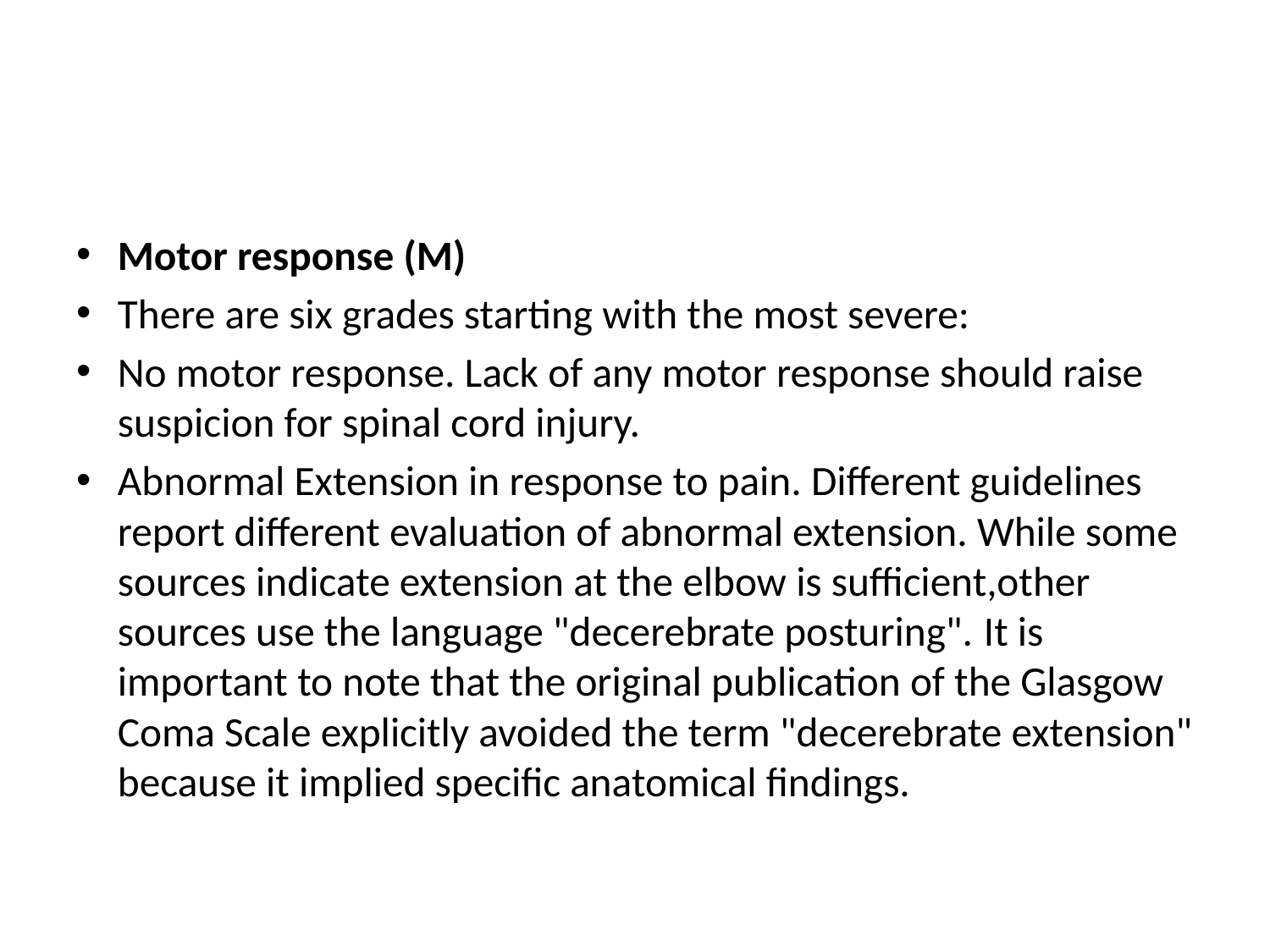

#
Motor response (M)
There are six grades starting with the most severe:
No motor response. Lack of any motor response should raise suspicion for spinal cord injury.
Abnormal Extension in response to pain. Different guidelines report different evaluation of abnormal extension. While some sources indicate extension at the elbow is sufficient,other sources use the language "decerebrate posturing". It is important to note that the original publication of the Glasgow Coma Scale explicitly avoided the term "decerebrate extension" because it implied specific anatomical findings.